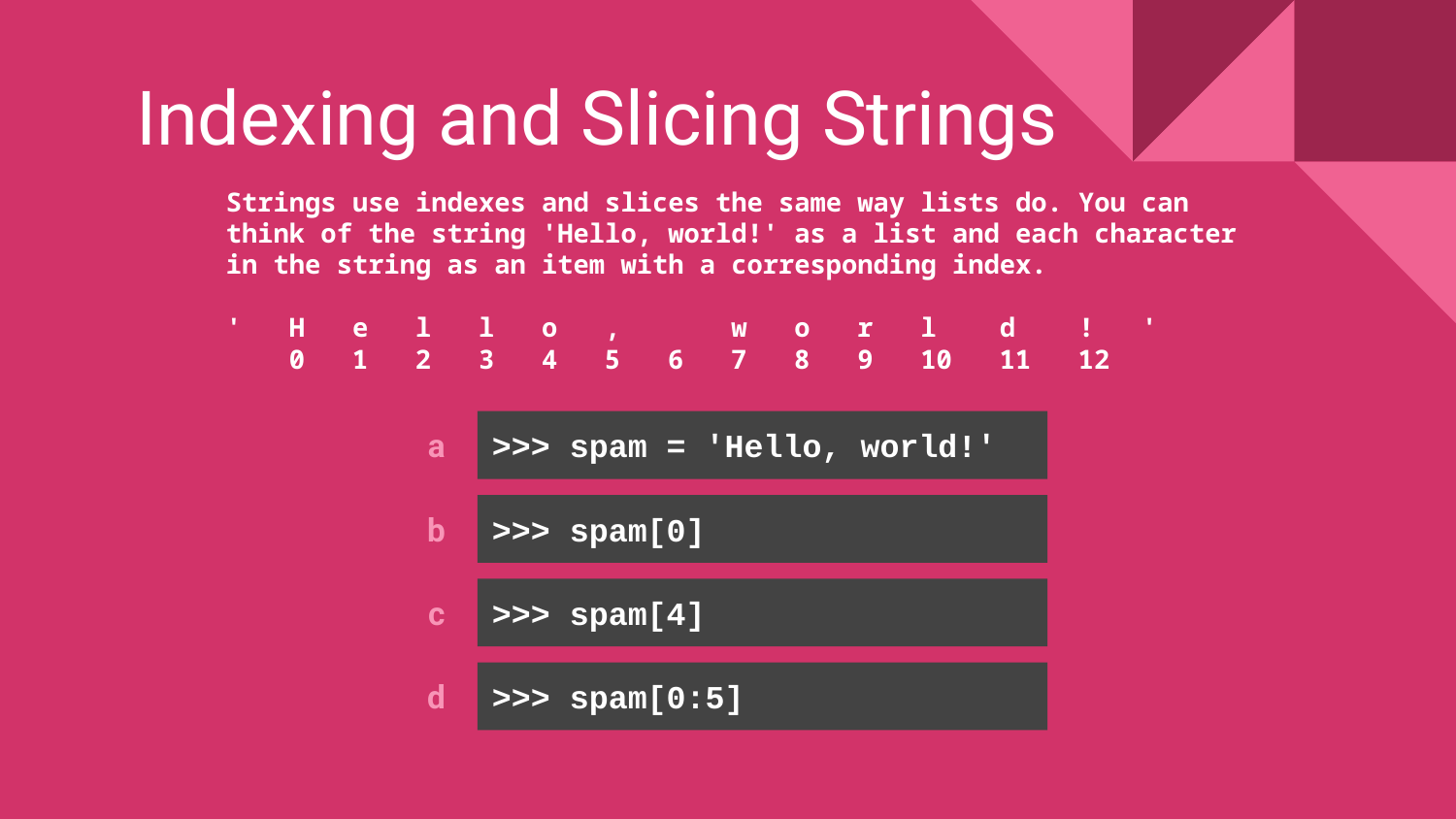

# Indexing and Slicing Strings
Strings use indexes and slices the same way lists do. You can think of the string 'Hello, world!' as a list and each character in the string as an item with a corresponding index.

'   H   e   l   l   o   ,       w   o   r   l    d    !   '
    0   1   2   3   4   5   6   7   8   9   10   11   12
a
>>> spam = 'Hello, world!'
>>> spam[0]
b
c
>>> spam[4]
d
>>> spam[0:5]